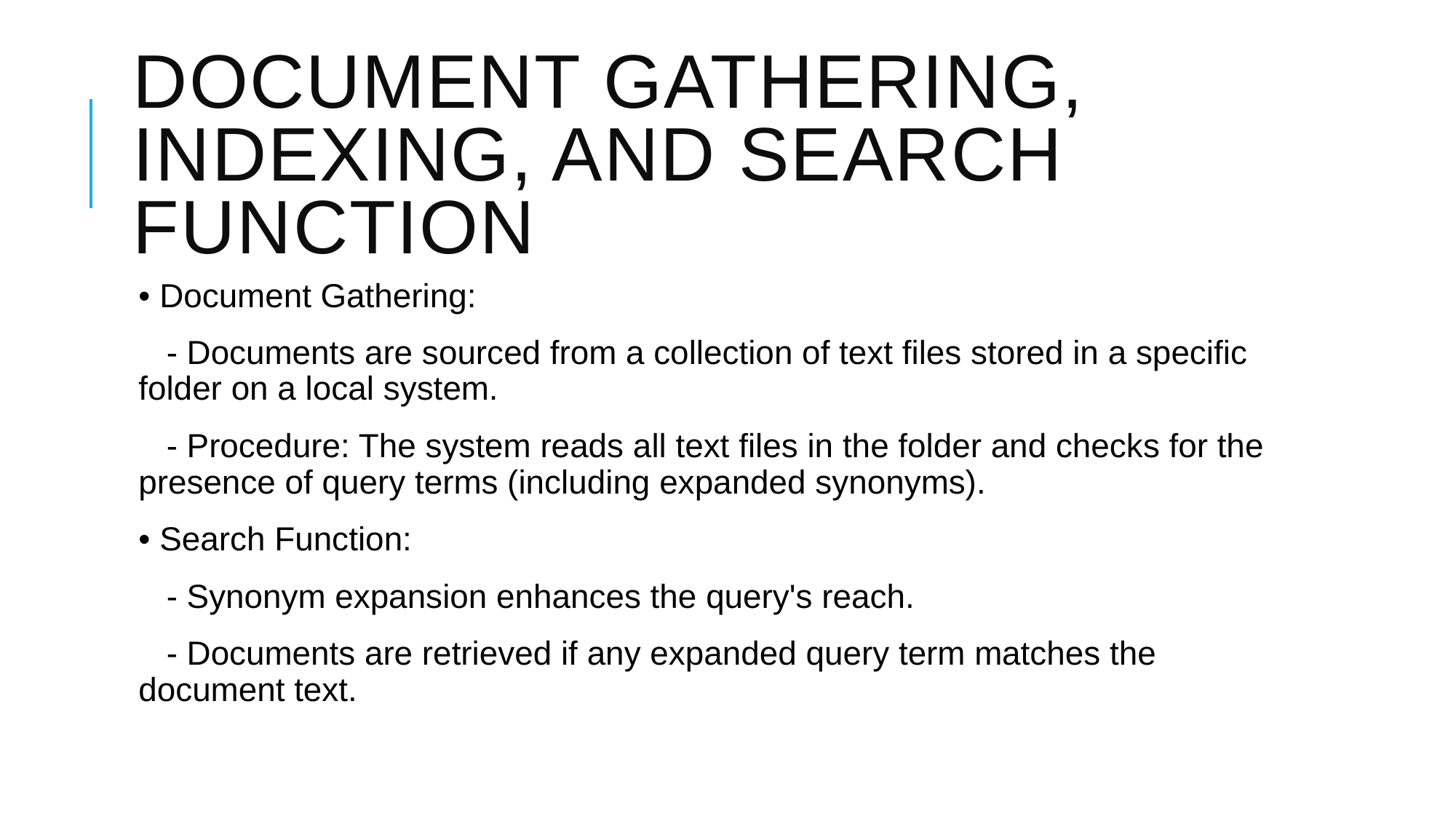

# Document Gathering, Indexing, and Search Function
• Document Gathering:
   - Documents are sourced from a collection of text files stored in a specific folder on a local system.
   - Procedure: The system reads all text files in the folder and checks for the presence of query terms (including expanded synonyms).
• Search Function:
   - Synonym expansion enhances the query's reach.
   - Documents are retrieved if any expanded query term matches the document text.